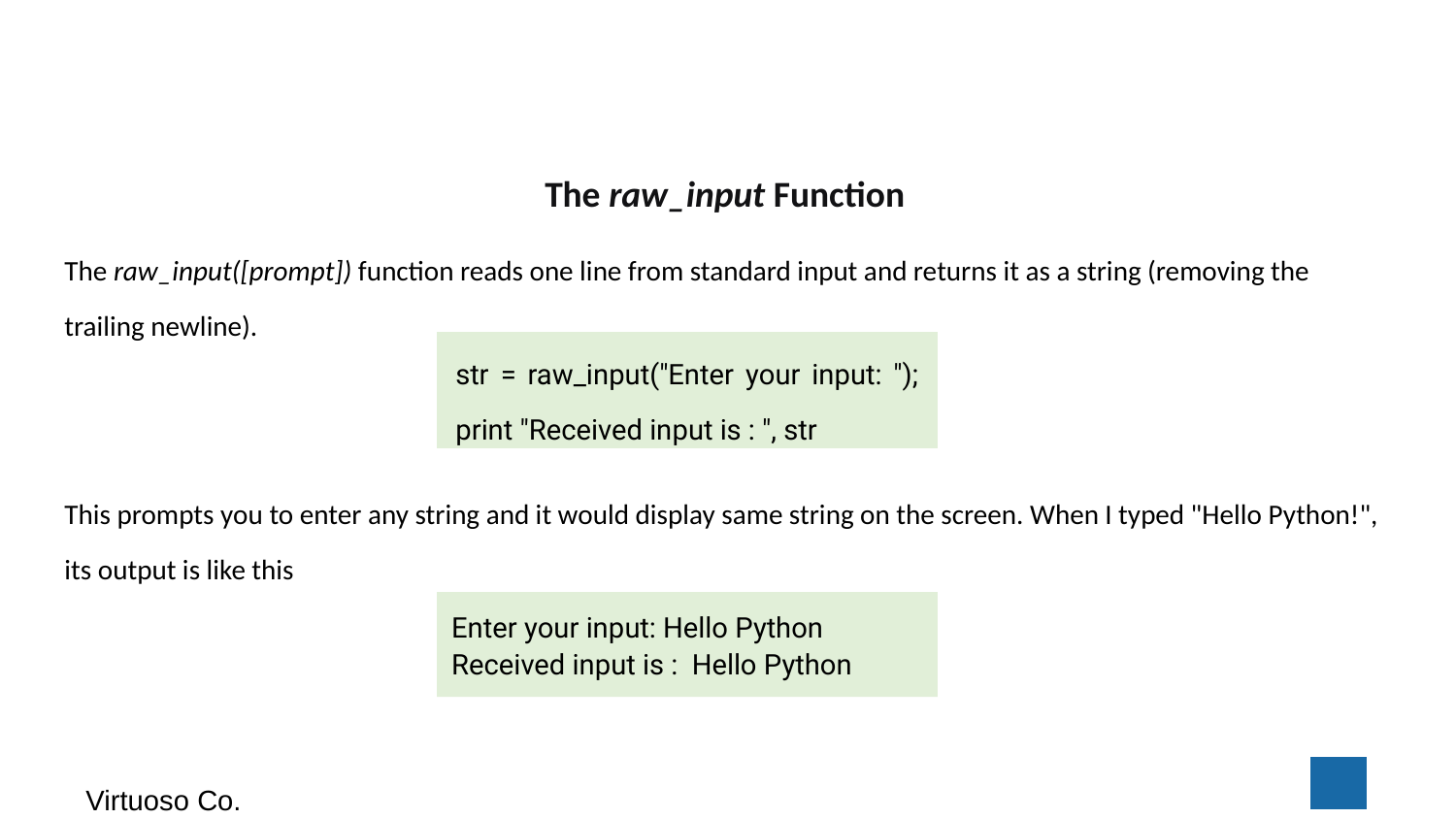

The raw_input Function
The raw_input([prompt]) function reads one line from standard input and returns it as a string (removing the trailing newline).
This prompts you to enter any string and it would display same string on the screen. When I typed "Hello Python!", its output is like this

str = raw_input("Enter your input: ");
print "Received input is : ", str
Enter your input: Hello Python
Received input is :  Hello Python
24